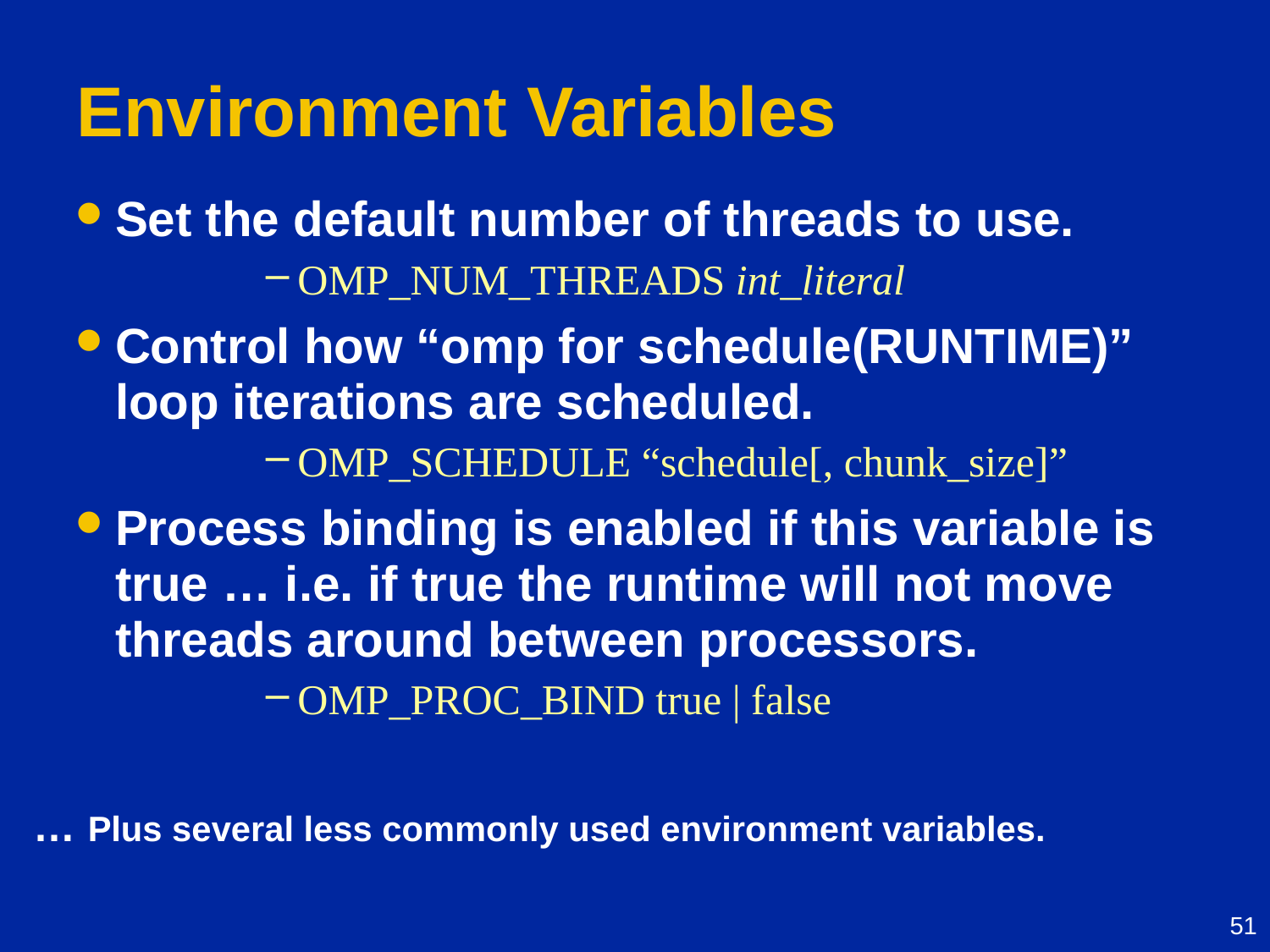

# Environment Variables
Set the default number of threads to use.
OMP_NUM_THREADS int_literal
Control how “omp for schedule(RUNTIME)” loop iterations are scheduled.
OMP_SCHEDULE “schedule[, chunk_size]”
Process binding is enabled if this variable is true … i.e. if true the runtime will not move threads around between processors.
OMP_PROC_BIND true | false
… Plus several less commonly used environment variables.
51